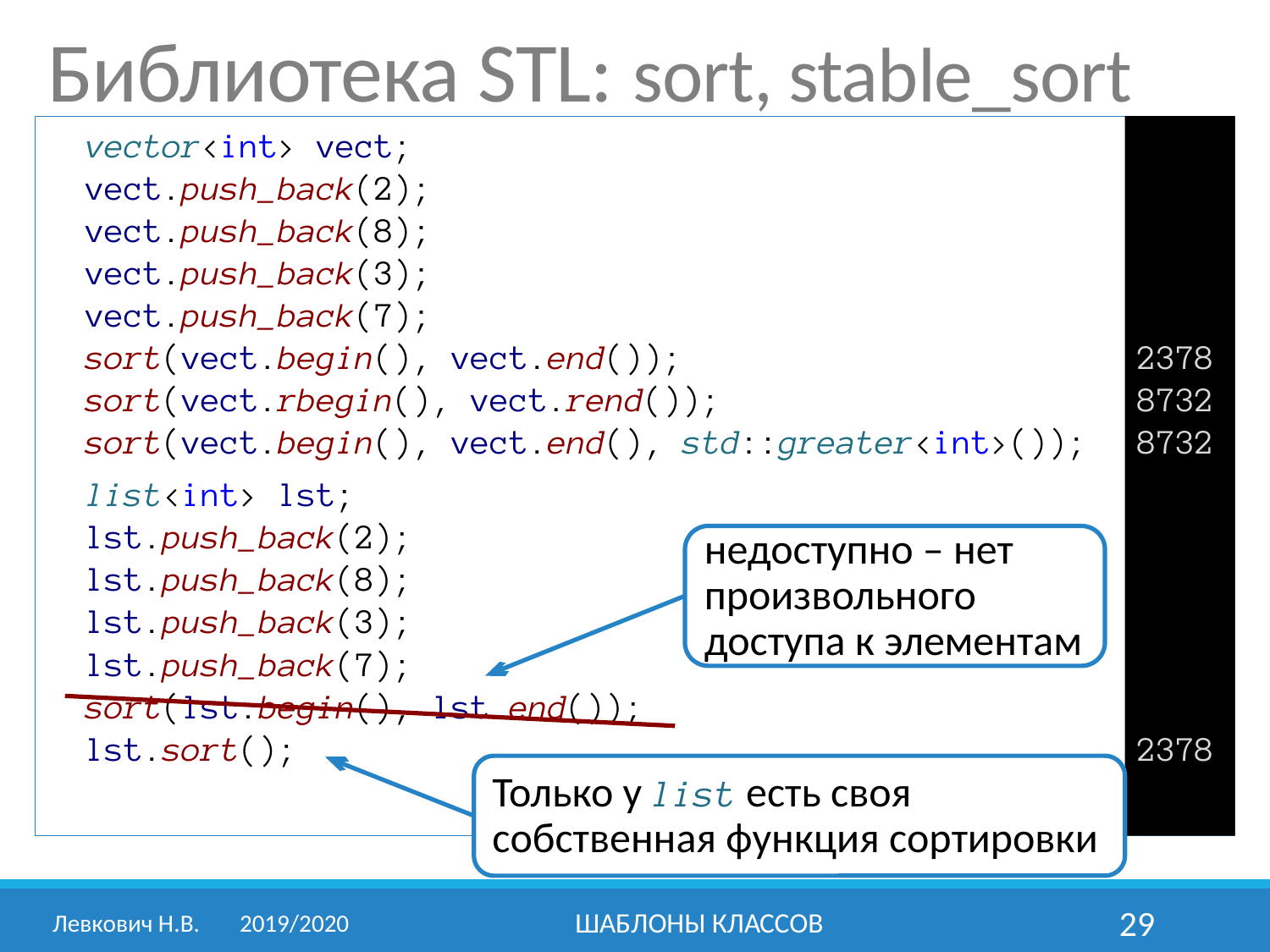

Библиотека STL: sort, stable_sort
  vector<int> vect;
  vect.push_back(2);
  vect.push_back(8);
  vect.push_back(3);
  vect.push_back(7);
  sort(vect.begin(), vect.end());
  sort(vect.rbegin(), vect.rend());
  sort(vect.begin(), vect.end(), std::greater<int>());
  list<int> lst;
  lst.push_back(2);
  lst.push_back(8);
  lst.push_back(3);
  lst.push_back(7);
  sort(lst.begin(), lst.end());
  lst.sort();

2378
8732
8732

2378

недоступно – нет произвольного доступа к элементам
Только у list есть своя собственная функция сортировки
Левкович Н.В. 	2019/2020
Шаблоны классов
29